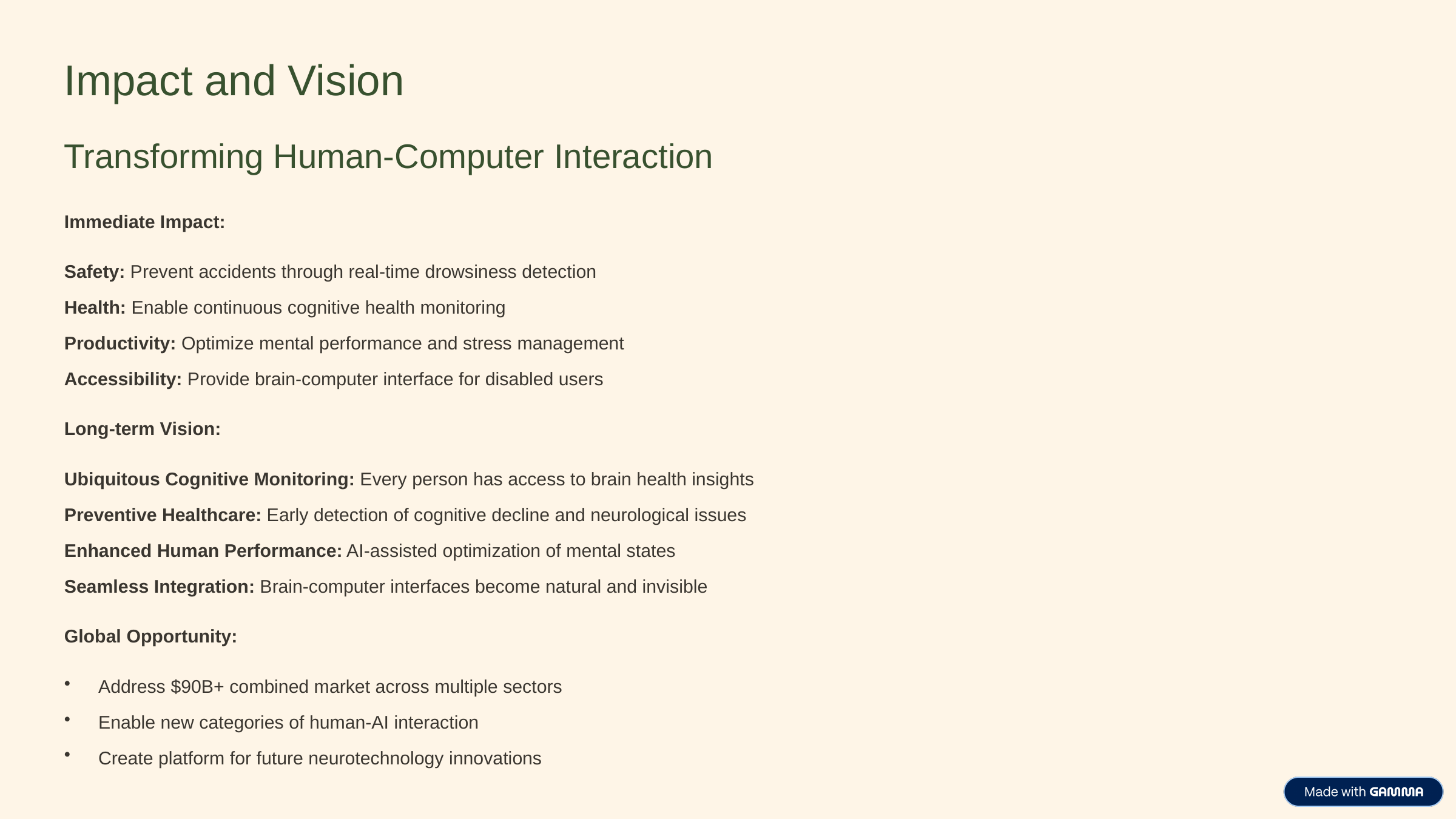

Impact and Vision
Transforming Human-Computer Interaction
Immediate Impact:
Safety: Prevent accidents through real-time drowsiness detection
Health: Enable continuous cognitive health monitoring
Productivity: Optimize mental performance and stress management
Accessibility: Provide brain-computer interface for disabled users
Long-term Vision:
Ubiquitous Cognitive Monitoring: Every person has access to brain health insights
Preventive Healthcare: Early detection of cognitive decline and neurological issues
Enhanced Human Performance: AI-assisted optimization of mental states
Seamless Integration: Brain-computer interfaces become natural and invisible
Global Opportunity:
Address $90B+ combined market across multiple sectors
Enable new categories of human-AI interaction
Create platform for future neurotechnology innovations